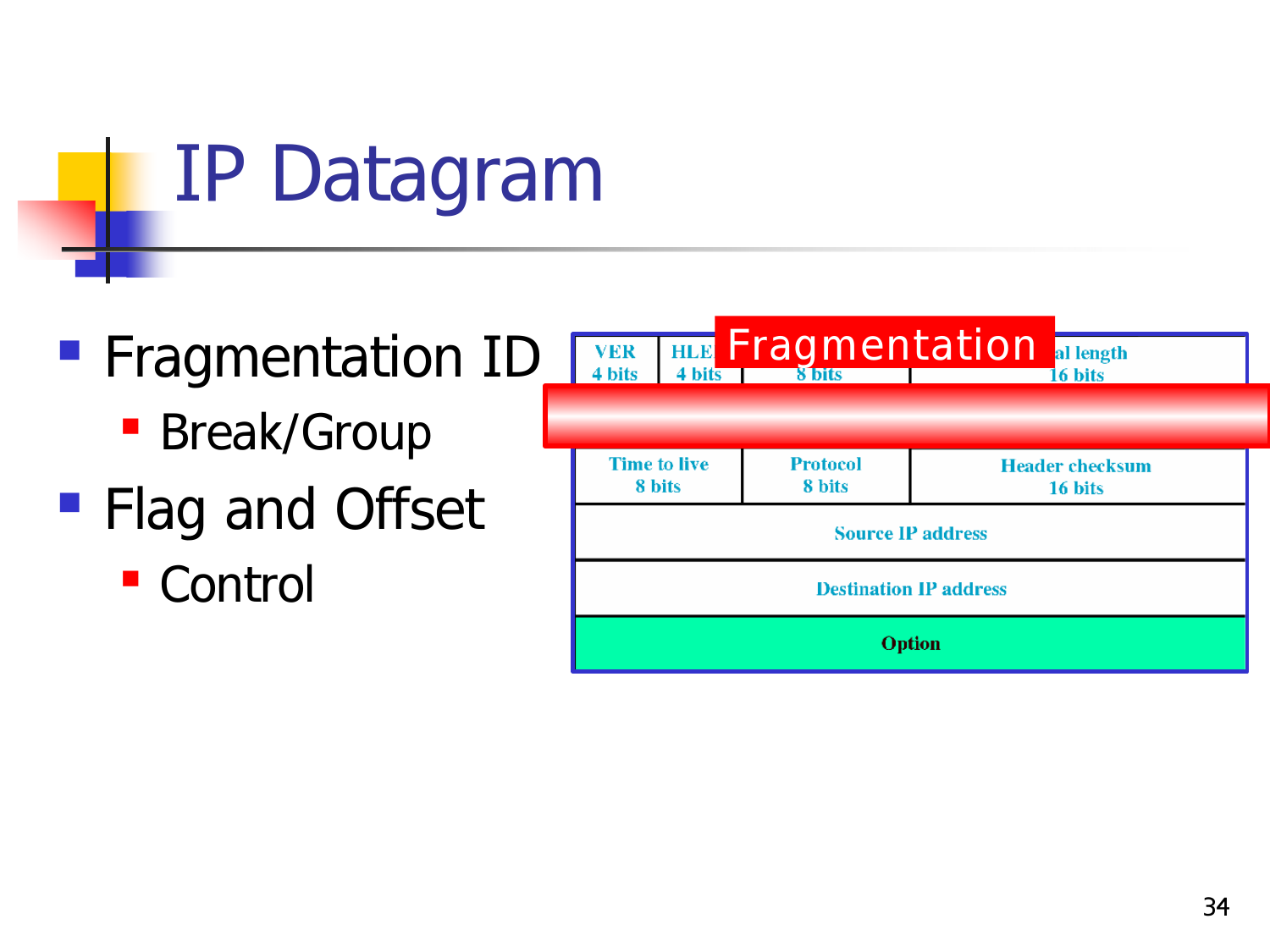

# IP Datagram
Fragmentation
Fragmentation ID
Break/Group
Flag and Offset
Control

34